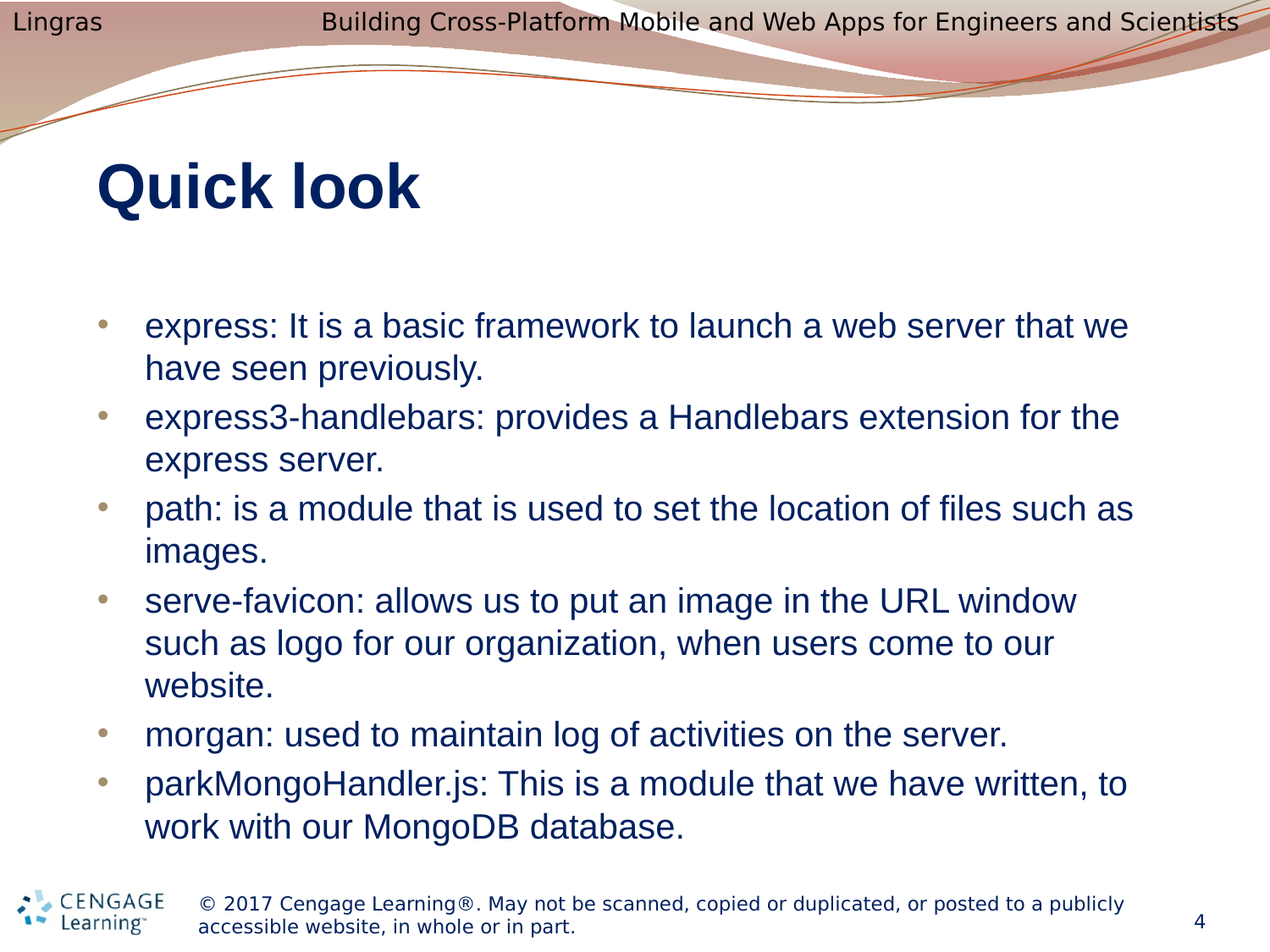

# Quick look
express: It is a basic framework to launch a web server that we have seen previously.
express3-handlebars: provides a Handlebars extension for the express server.
path: is a module that is used to set the location of files such as images.
serve-favicon: allows us to put an image in the URL window such as logo for our organization, when users come to our website.
morgan: used to maintain log of activities on the server.
parkMongoHandler.js: This is a module that we have written, to work with our MongoDB database.

4
© 2017 Cengage Learning®. May not be scanned, copied or duplicated, or posted to a publicly accessible website, in whole or in part.